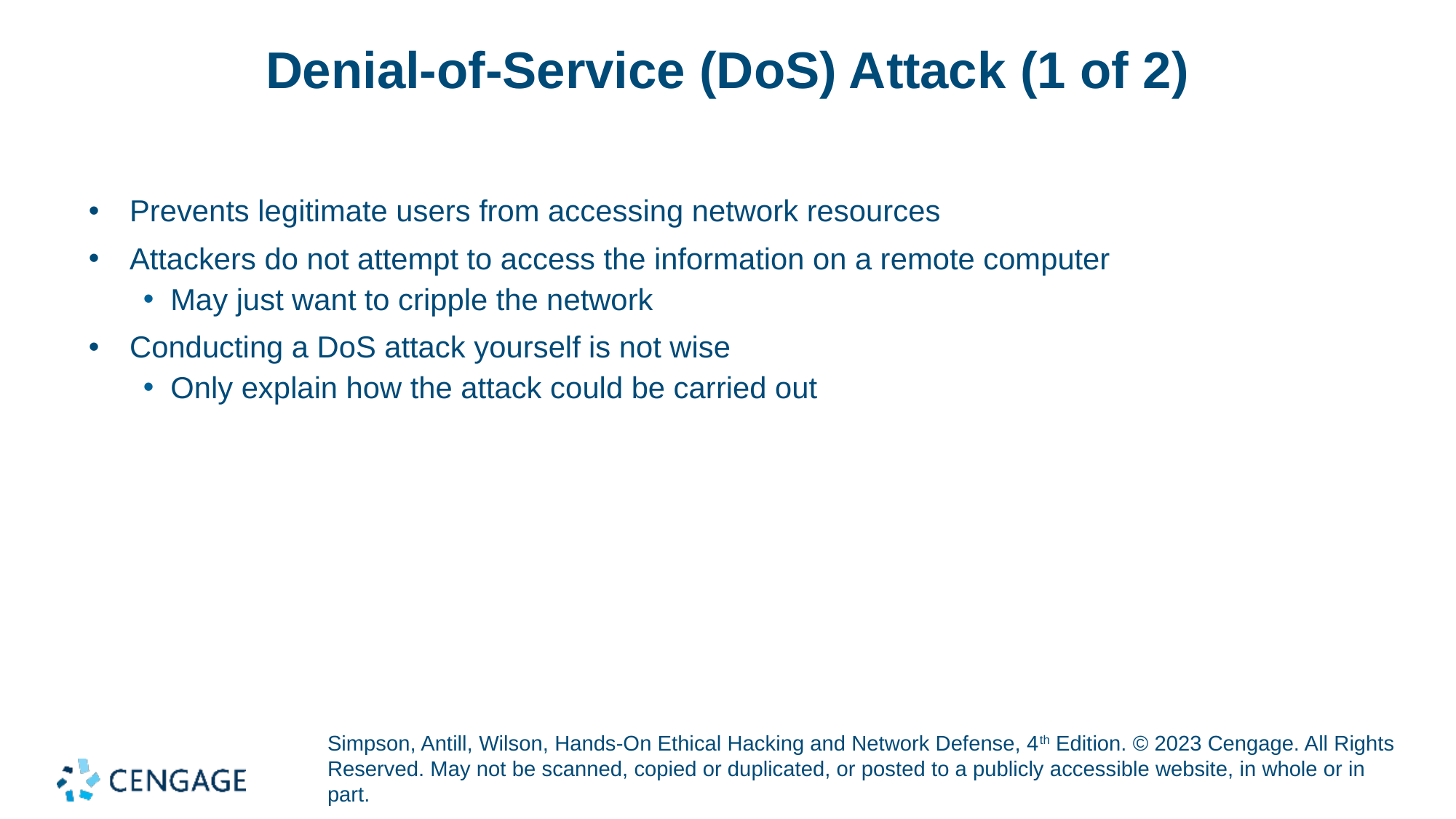

# Denial-of-Service (DoS) Attack (1 of 2)
Prevents legitimate users from accessing network resources
Attackers do not attempt to access the information on a remote computer
May just want to cripple the network
Conducting a DoS attack yourself is not wise
Only explain how the attack could be carried out